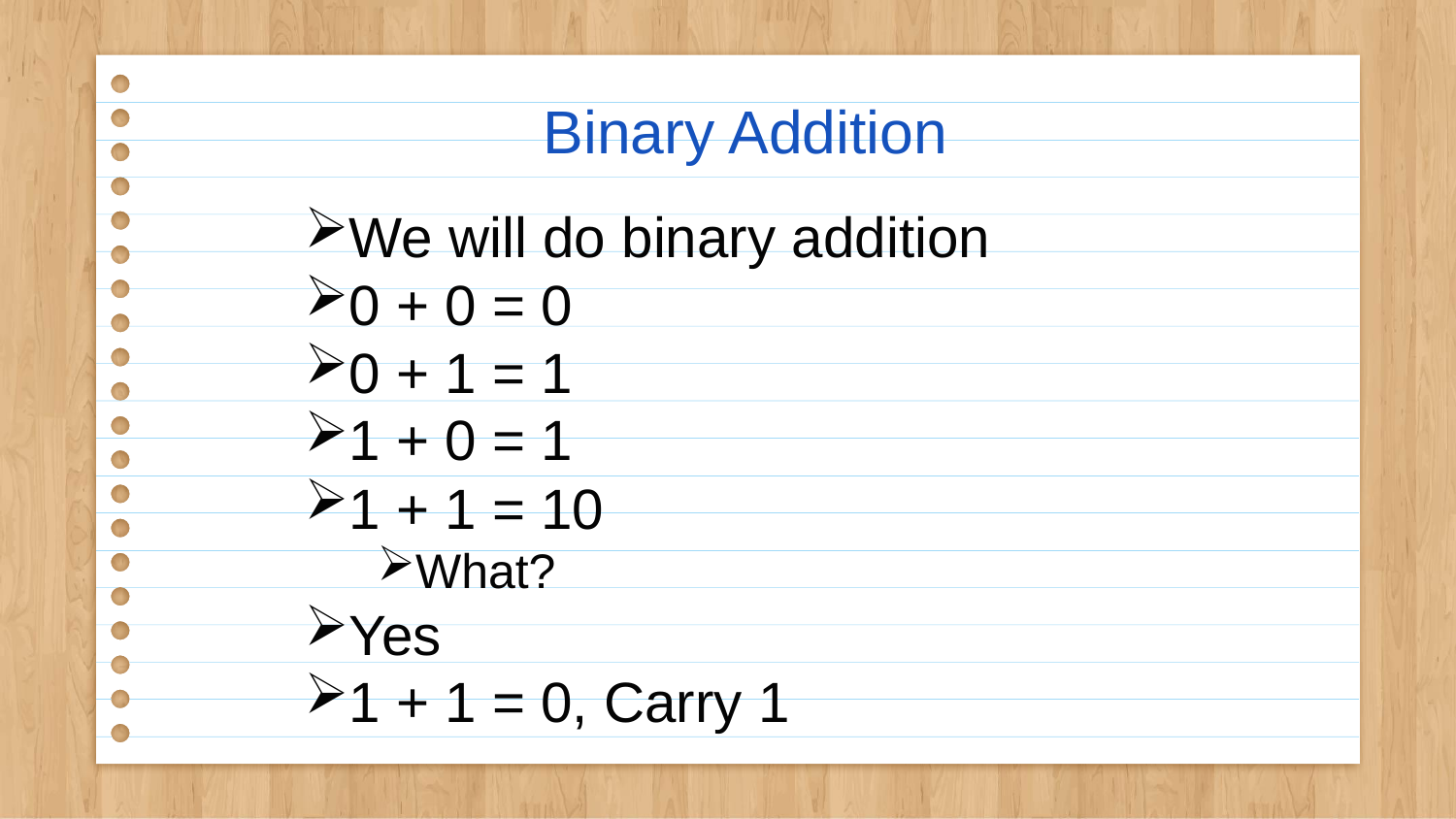

# Binary Addition
We will do binary addition
0 + 0 = 0
0 + 1 = 1
1 + 0 = 1
1 + 1 = 10
What?
Yes
1 + 1 = 0, Carry 1